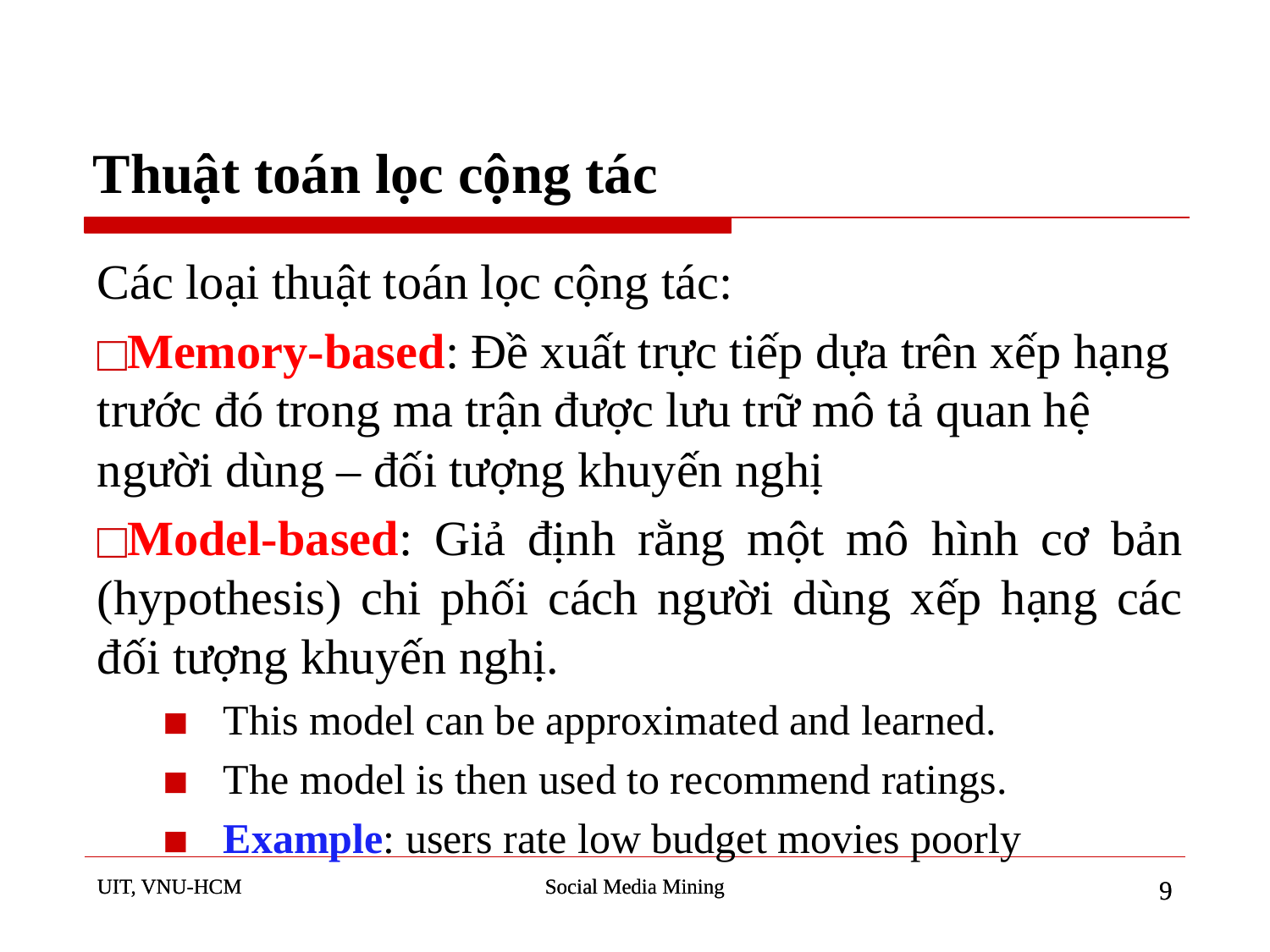

# Thuật toán lọc cộng tác
Các loại thuật toán lọc cộng tác:
Memory-based: Đề xuất trực tiếp dựa trên xếp hạng trước đó trong ma trận được lưu trữ mô tả quan hệ người dùng – đối tượng khuyến nghị
Model-based: Giả định rằng một mô hình cơ bản (hypothesis) chi phối cách người dùng xếp hạng các đối tượng khuyến nghị.
This model can be approximated and learned.
The model is then used to recommend ratings.
Example: users rate low budget movies poorly
UIT, VNU-HCM
UIT, VNU-HCM
Social Media Mining
Social Media Mining
9
9